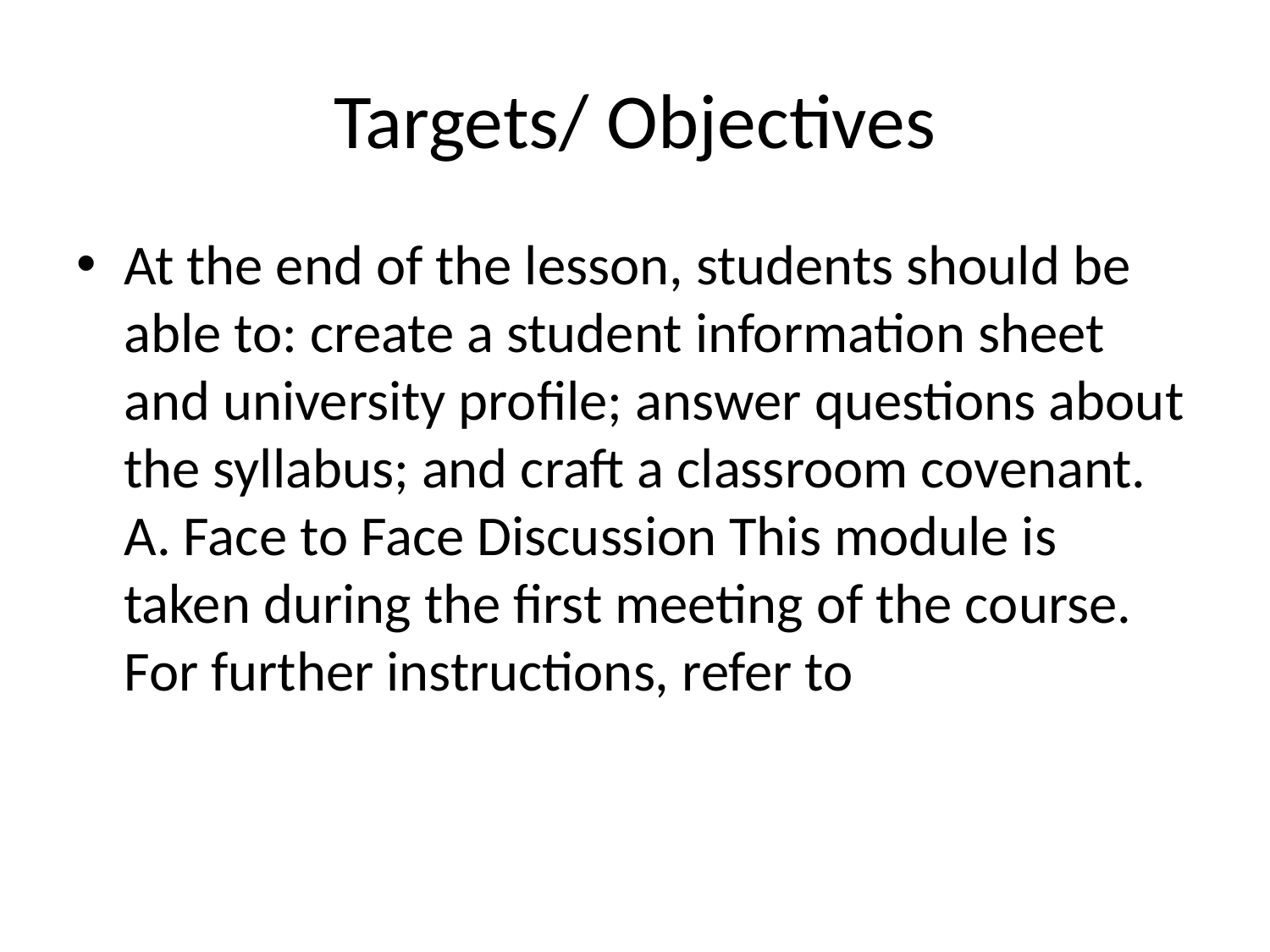

# Targets/ Objectives
At the end of the lesson, students should be able to: create a student information sheet and university profile; answer questions about the syllabus; and craft a classroom covenant. A. Face to Face Discussion This module is taken during the first meeting of the course. For further instructions, refer to